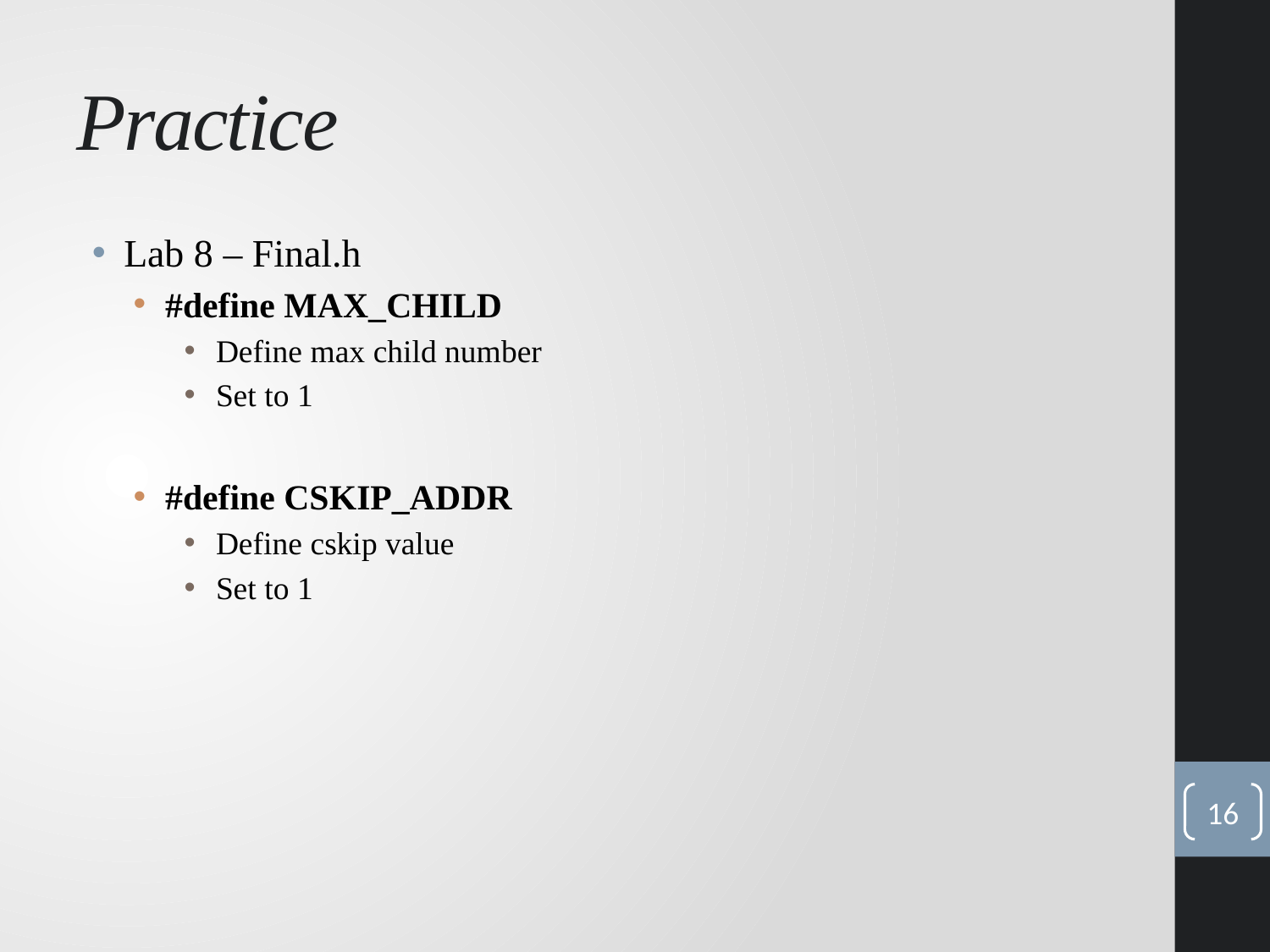

# Practice
Lab 8 – Final.h
#define MAX_CHILD
Define max child number
Set to 1

#define CSKIP_ADDR
Define cskip value
Set to 1

16